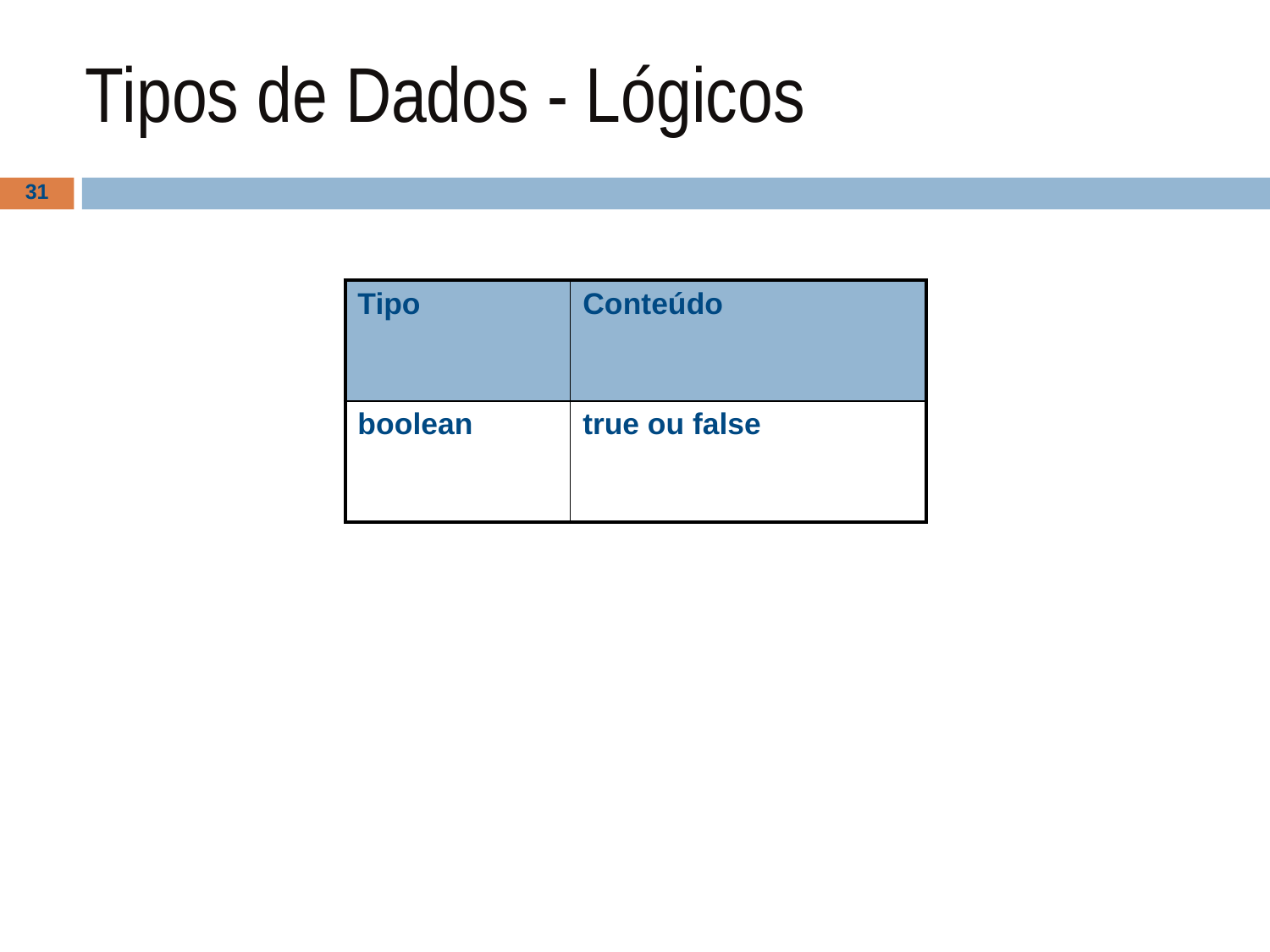

# Tipos de Dados - Lógicos
31
| Tipo | Conteúdo |
| --- | --- |
| boolean | true ou false |